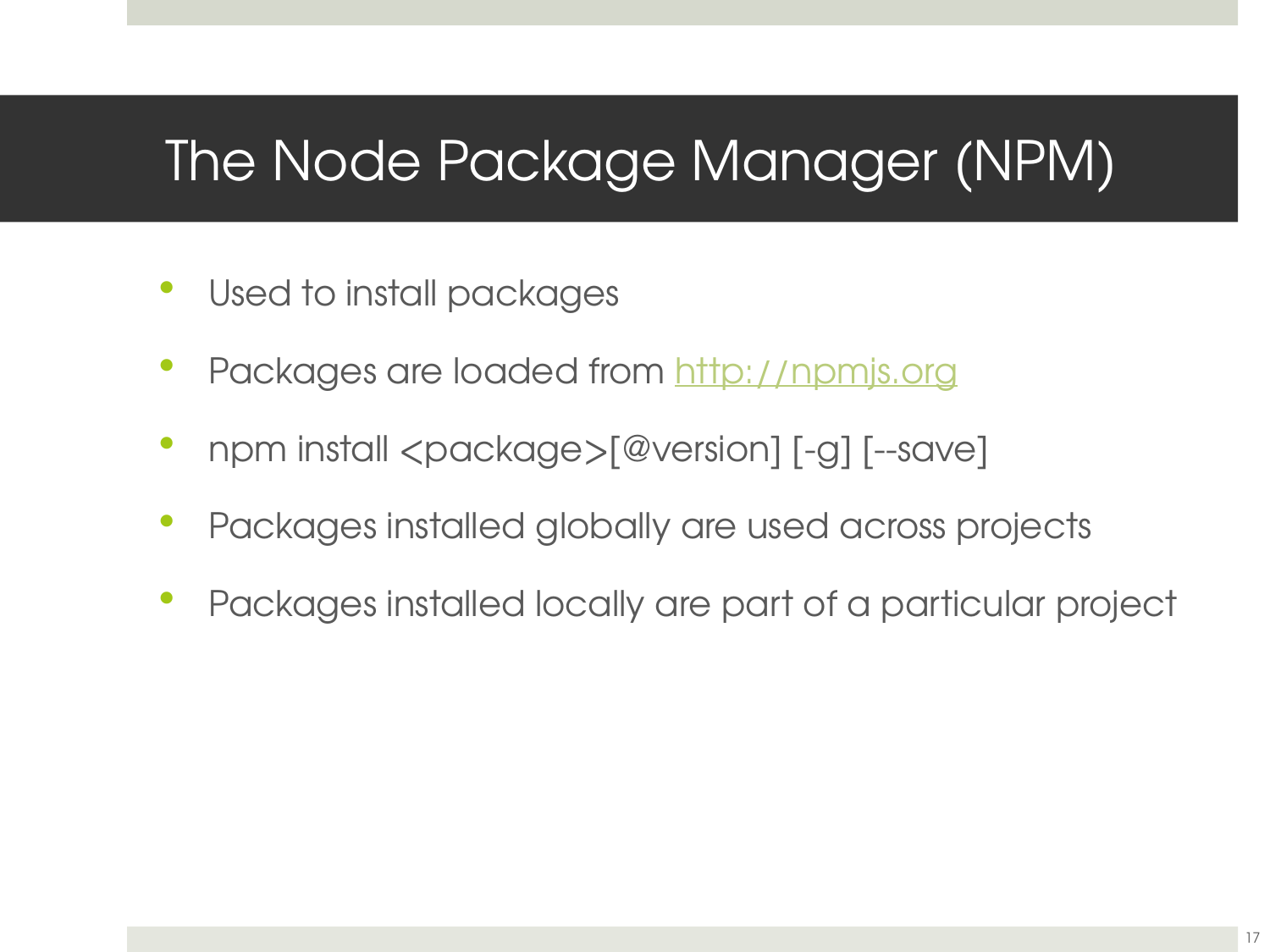

# The Node Package Manager (NPM)
Used to install packages
Packages are loaded from http://npmjs.org
npm install <package>[@version] [-g] [--save]
Packages installed globally are used across projects
Packages installed locally are part of a particular project
17